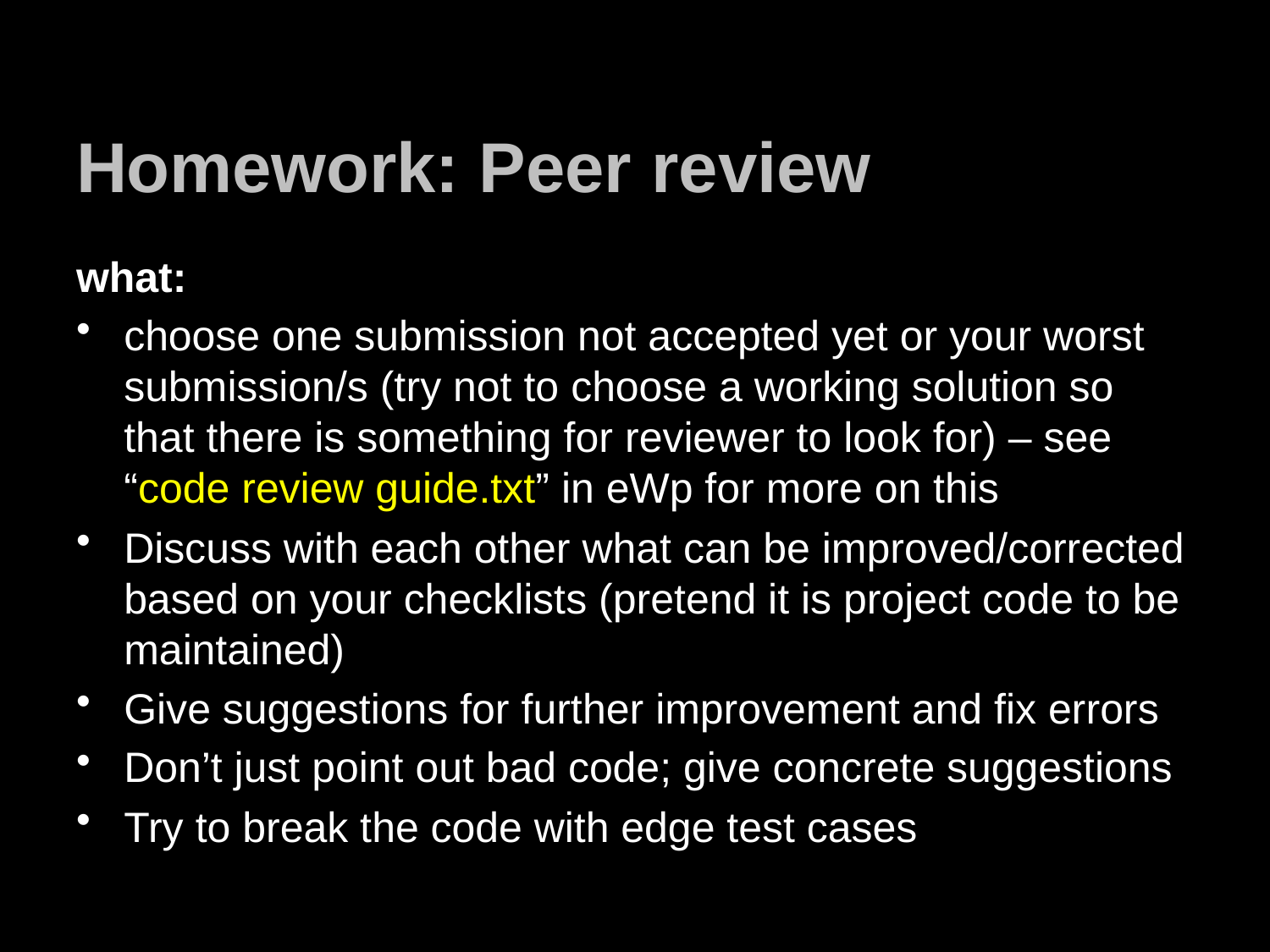

# Homework: Peer review
what:
choose one submission not accepted yet or your worst submission/s (try not to choose a working solution so that there is something for reviewer to look for) – see “code review guide.txt” in eWp for more on this
Discuss with each other what can be improved/corrected based on your checklists (pretend it is project code to be maintained)
Give suggestions for further improvement and fix errors
Don’t just point out bad code; give concrete suggestions
Try to break the code with edge test cases